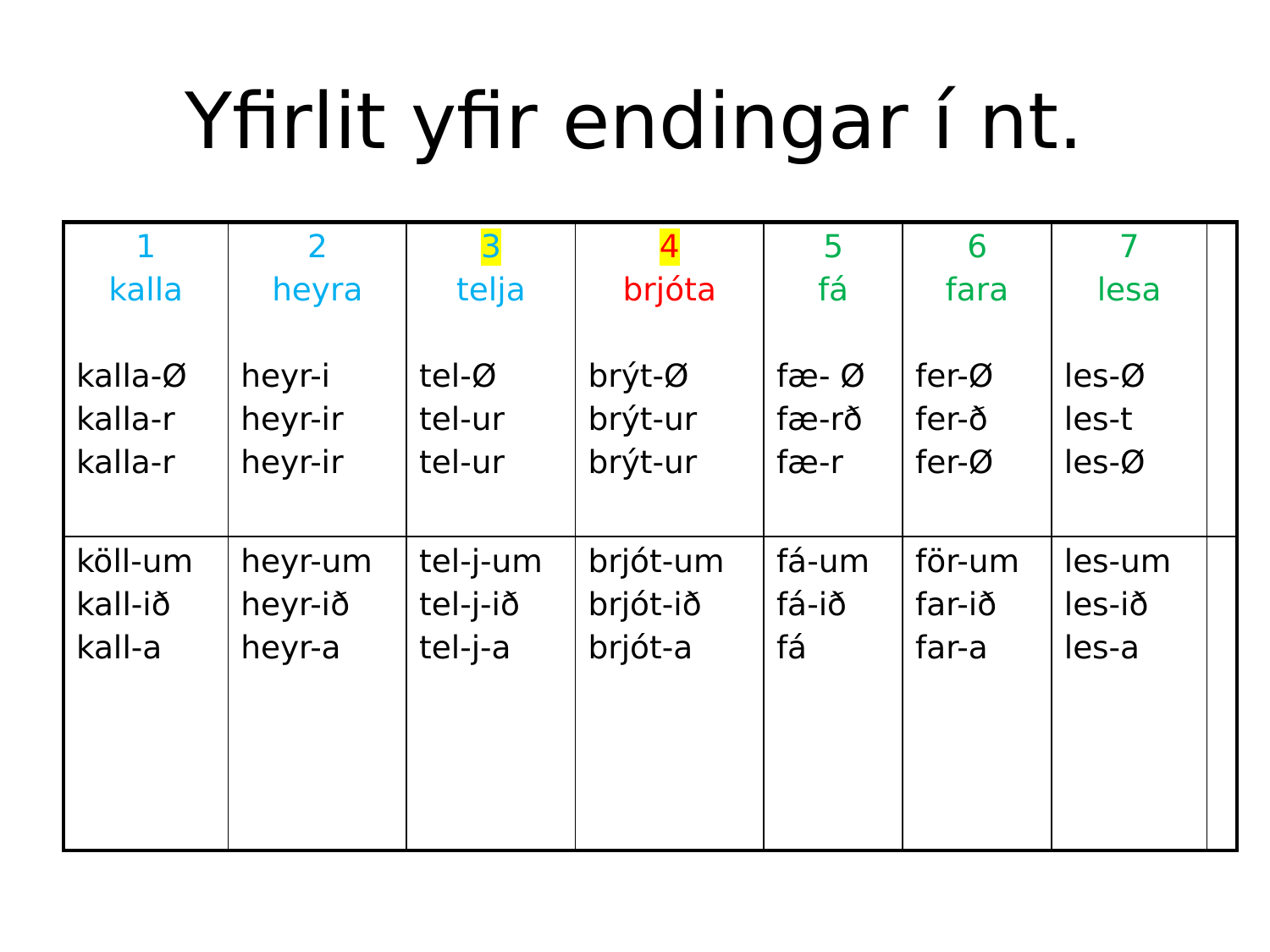

# Yfirlit yfir endingar í nt.
| 1 kalla kalla-Ø kalla-r kalla-r | 2 heyra heyr-i heyr-ir heyr-ir | 3 telja tel-Ø tel-ur tel-ur | 4 brjóta brýt-Ø brýt-ur brýt-ur | 5 fá fæ- Ø fæ-rð fæ-r | 6 fara fer-Ø fer-ð fer-Ø | 7 lesa les-Ø les-t les-Ø |  |
| --- | --- | --- | --- | --- | --- | --- | --- |
| köll-um kall-ið kall-a | heyr-um heyr-ið heyr-a | tel-j-um tel-j-ið tel-j-a | brjót-um brjót-ið brjót-a | fá-um fá-ið fá | för-um far-ið far-a | les-um les-ið les-a |  |